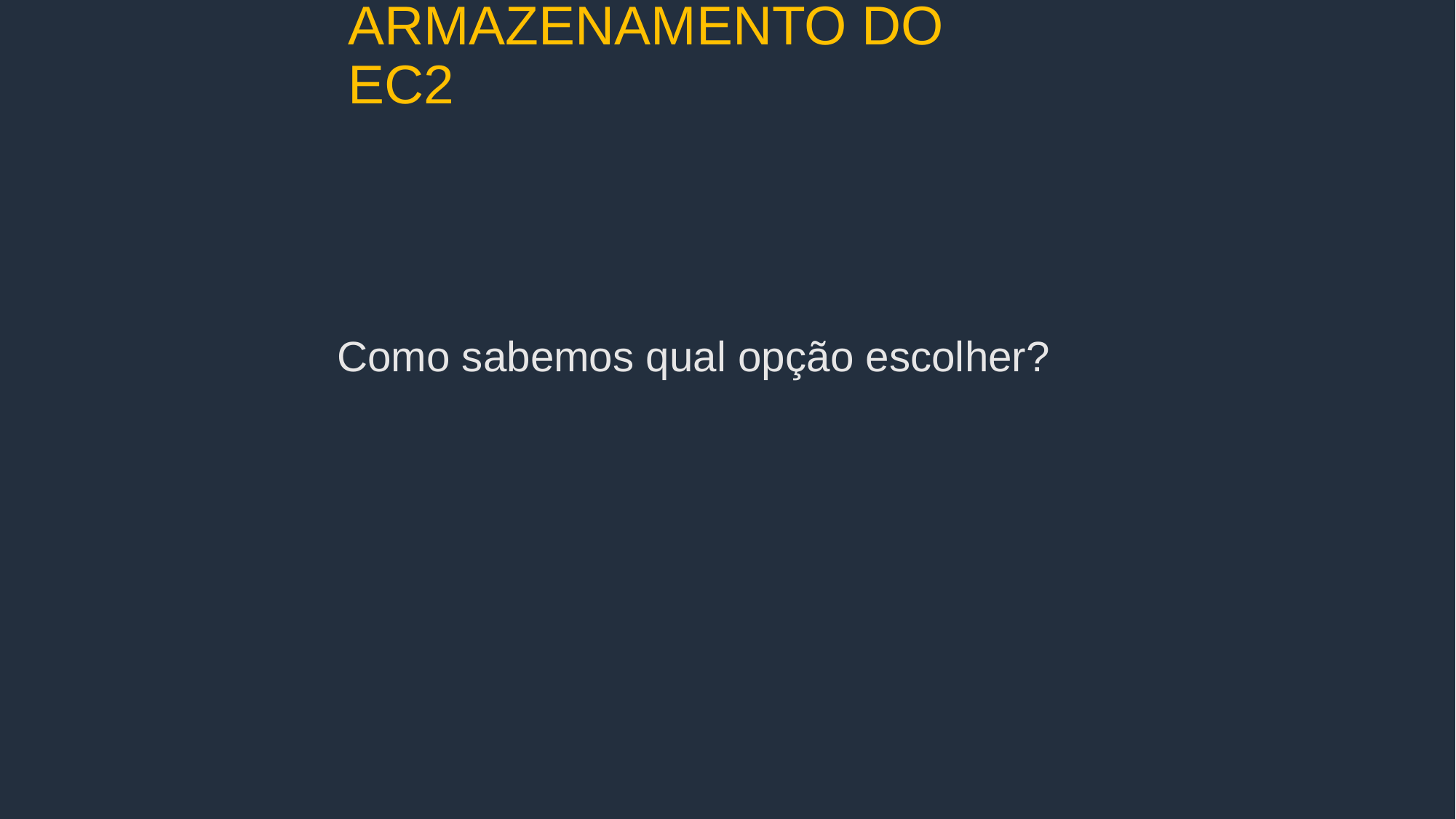

# ARMAZENAMENTO DO EC2
Como sabemos qual opção escolher?